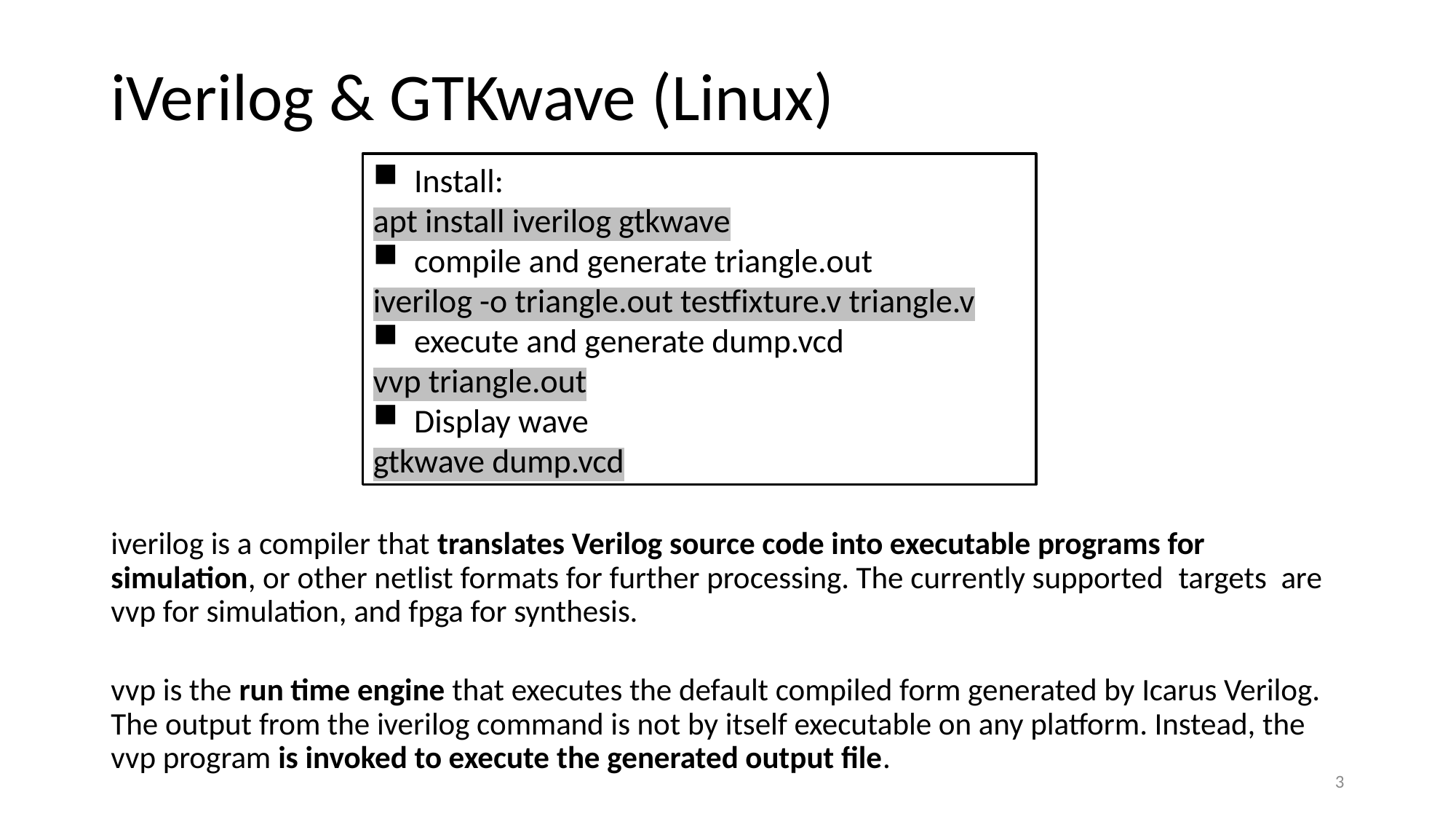

# iVerilog & GTKwave (Linux)
Install:
apt install iverilog gtkwave
compile and generate triangle.out
iverilog -o triangle.out testfixture.v triangle.v
execute and generate dump.vcd
vvp triangle.out
Display wave
gtkwave dump.vcd
iverilog is a compiler that translates Verilog source code into executable programs for simulation, or other netlist formats for further processing. The currently supported  targets  are  vvp for simulation, and fpga for synthesis.
vvp is the run time engine that executes the default compiled form generated by Icarus Verilog. The output from the iverilog command is not by itself executable on any platform. Instead, the vvp program is invoked to execute the generated output file.
3